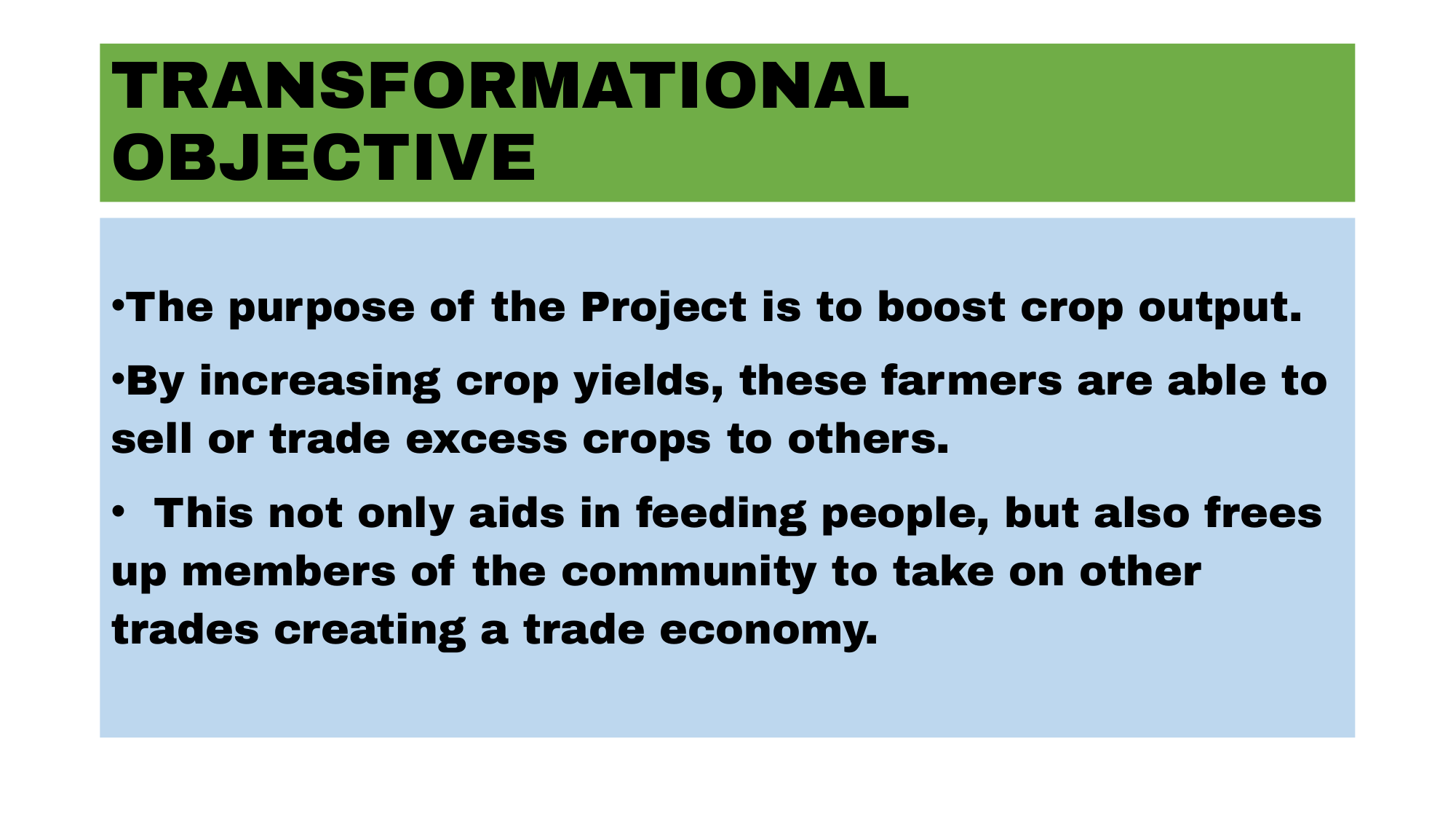

# TRANSFORMATIONAL OBJECTIVE

The purpose of the Project is to boost crop output.
By increasing crop yields, these farmers are able to sell or trade excess crops to others.
  This not only aids in feeding people, but also frees up members of the community to take on other trades creating a trade economy.